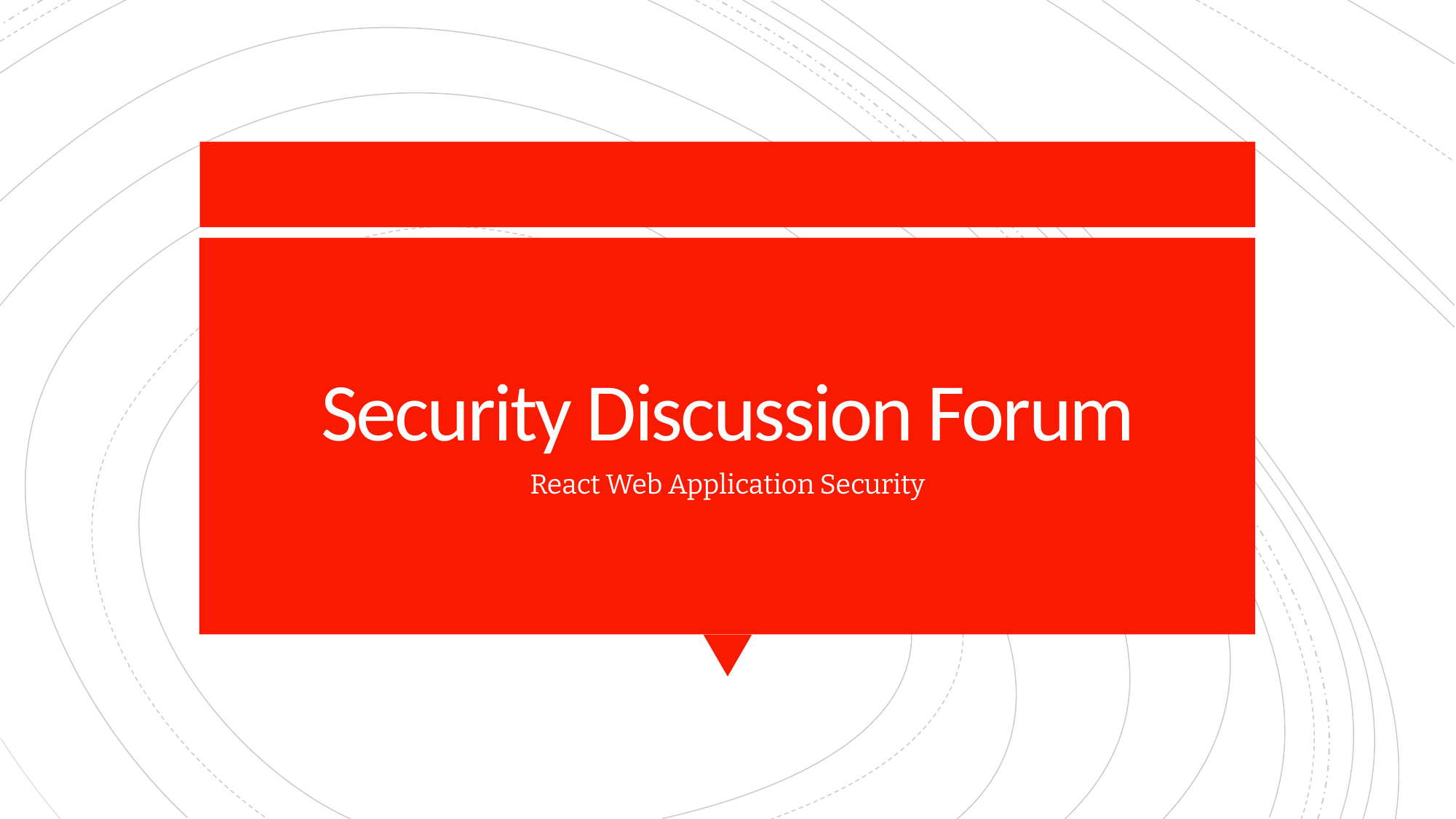

# Security Discussion Forum
React Web Application Security